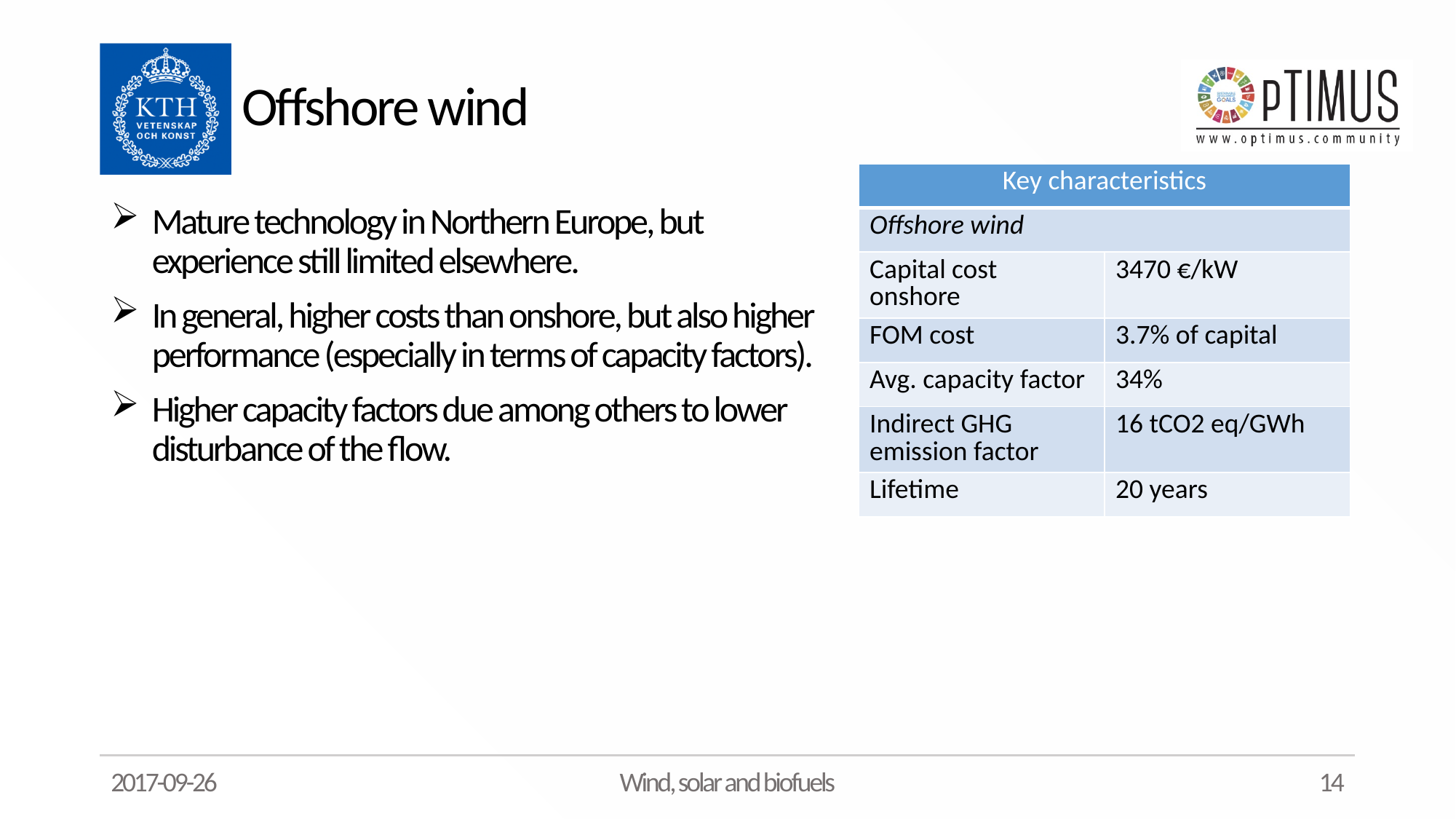

# Offshore wind
| Key characteristics |  |
| --- | --- |
| Offshore wind |  |
| Capital cost onshore | 3470 €/kW |
| FOM cost | 3.7% of capital |
| Avg. capacity factor | 34% |
| Indirect GHG emission factor | 16 tCO2 eq/GWh |
| Lifetime | 20 years |
Mature technology in Northern Europe, but experience still limited elsewhere.
In general, higher costs than onshore, but also higher performance (especially in terms of capacity factors).
Higher capacity factors due among others to lower disturbance of the flow.
2017-09-26
Wind, solar and biofuels
14